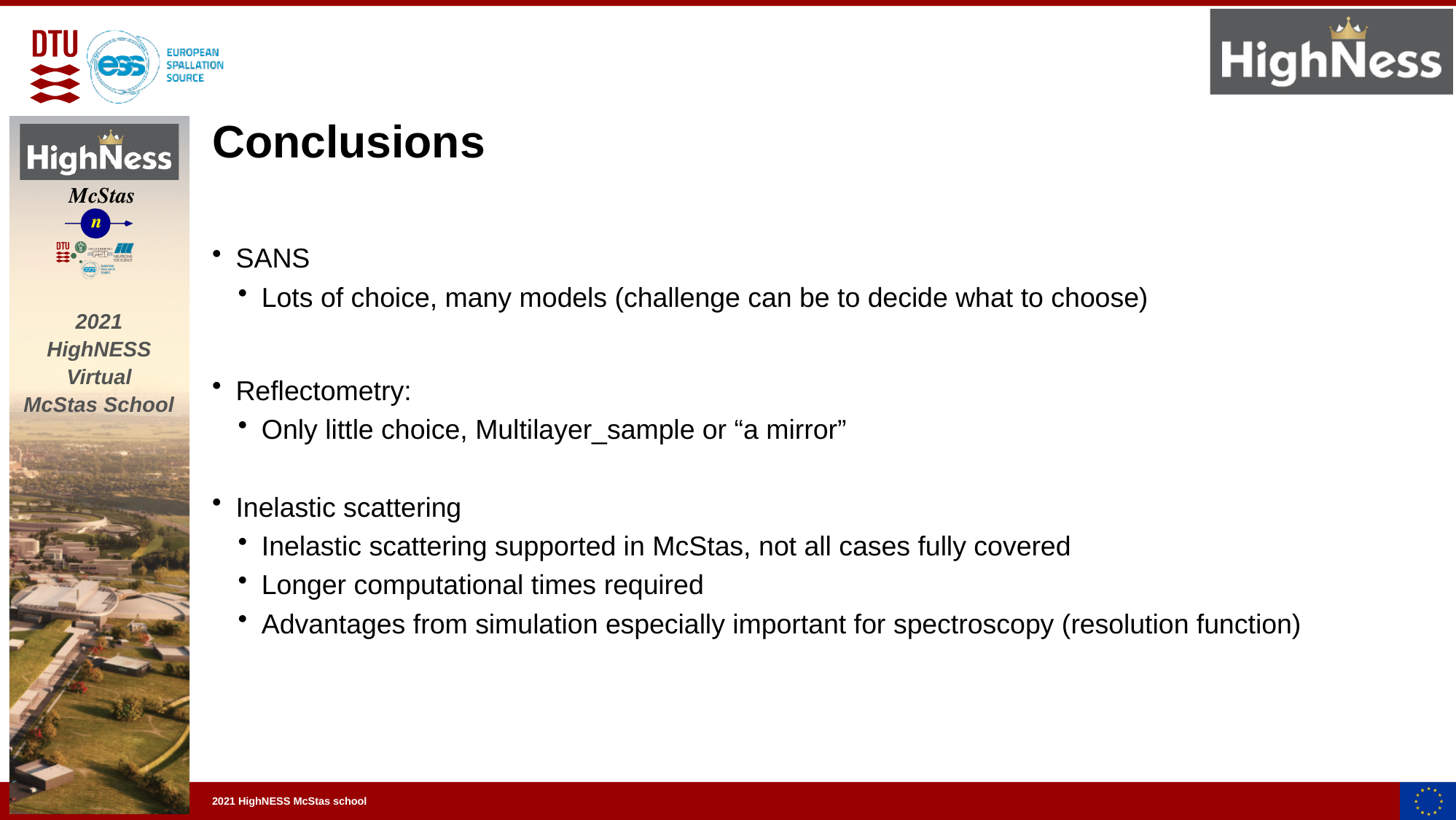

# Conclusions
SANS
Lots of choice, many models (challenge can be to decide what to choose)

Reflectometry:
Only little choice, Multilayer_sample or “a mirror”

Inelastic scattering
Inelastic scattering supported in McStas, not all cases fully covered
Longer computational times required
Advantages from simulation especially important for spectroscopy (resolution function)
18